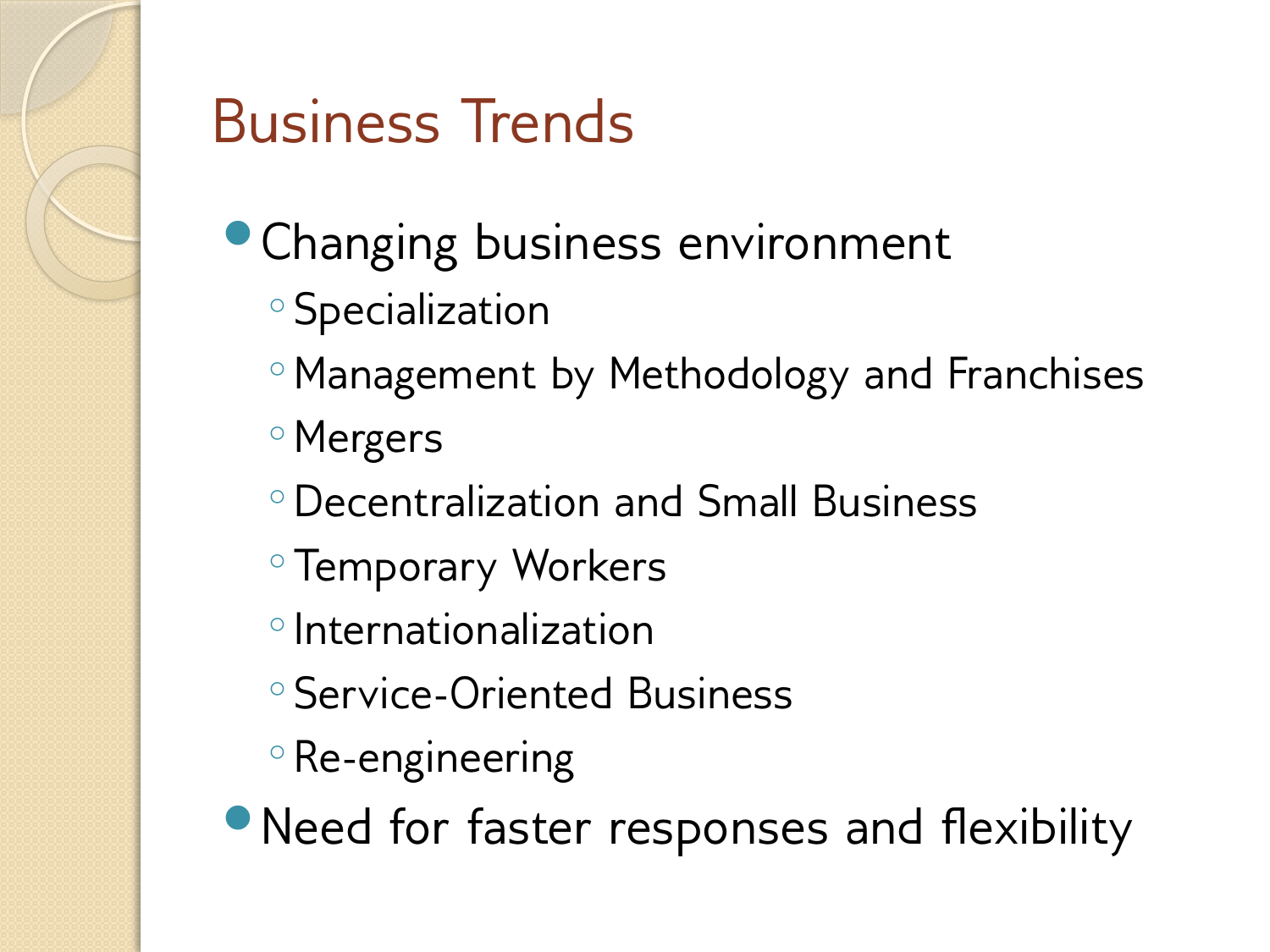

# Business Trends
Changing business environment
Specialization
Management by Methodology and Franchises
Mergers
Decentralization and Small Business
Temporary Workers
Internationalization
Service-Oriented Business
Re-engineering
Need for faster responses and flexibility